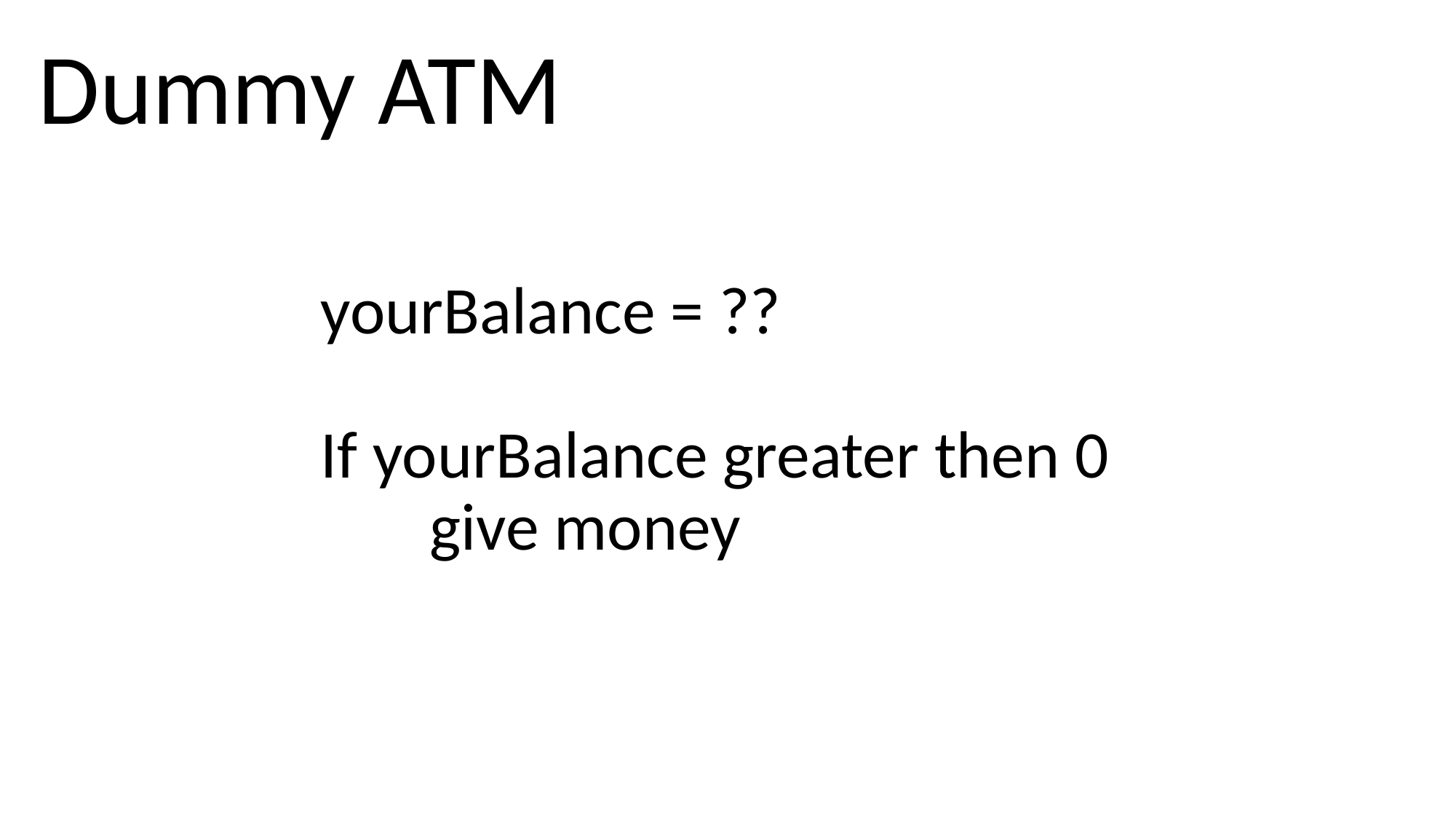

Dummy ATM
yourBalance = ??

If yourBalance greater then 0
	give money